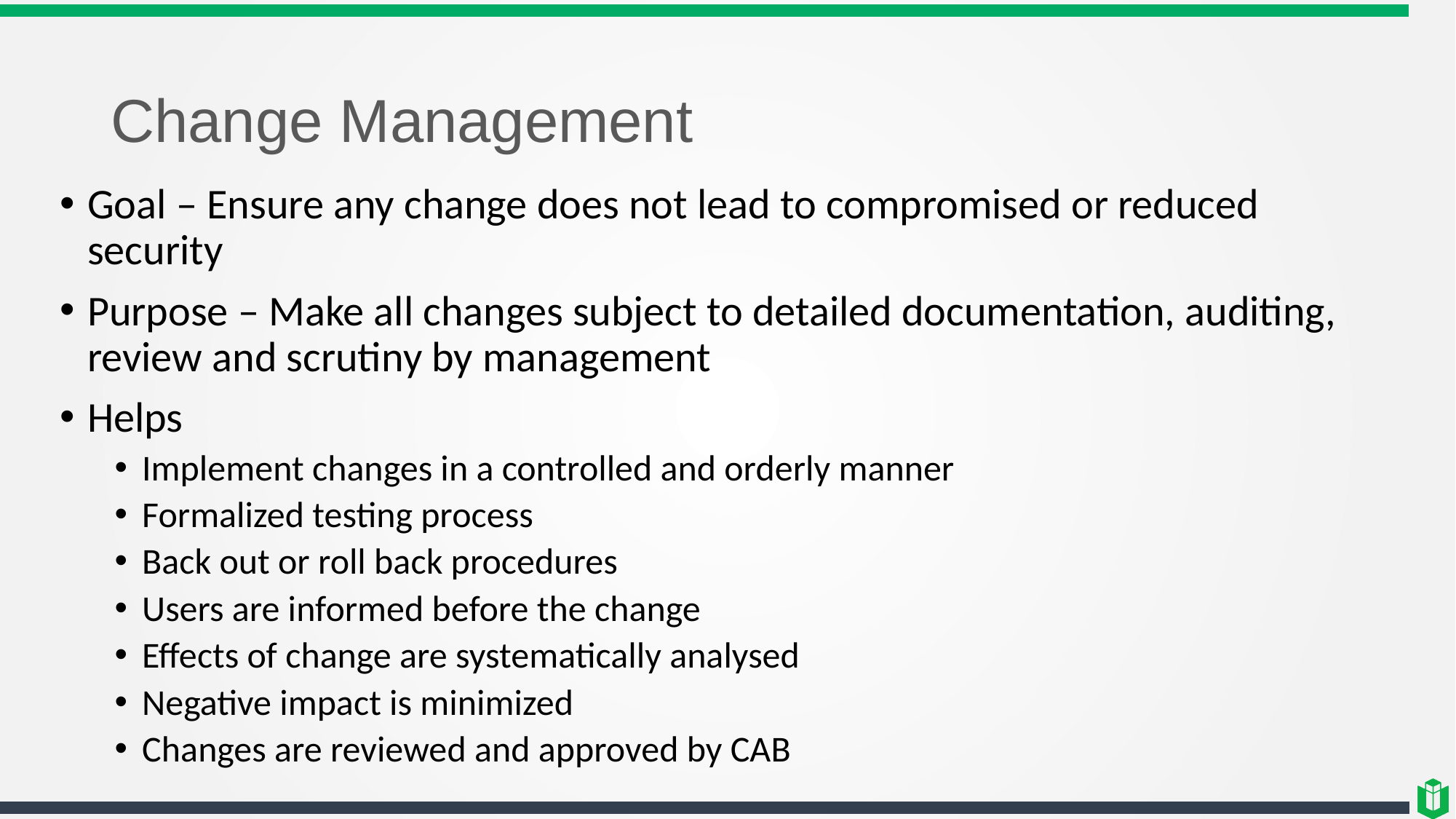

# Change Management
Goal – Ensure any change does not lead to compromised or reduced security
Purpose – Make all changes subject to detailed documentation, auditing, review and scrutiny by management
Helps
Implement changes in a controlled and orderly manner
Formalized testing process
Back out or roll back procedures
Users are informed before the change
Effects of change are systematically analysed
Negative impact is minimized
Changes are reviewed and approved by CAB